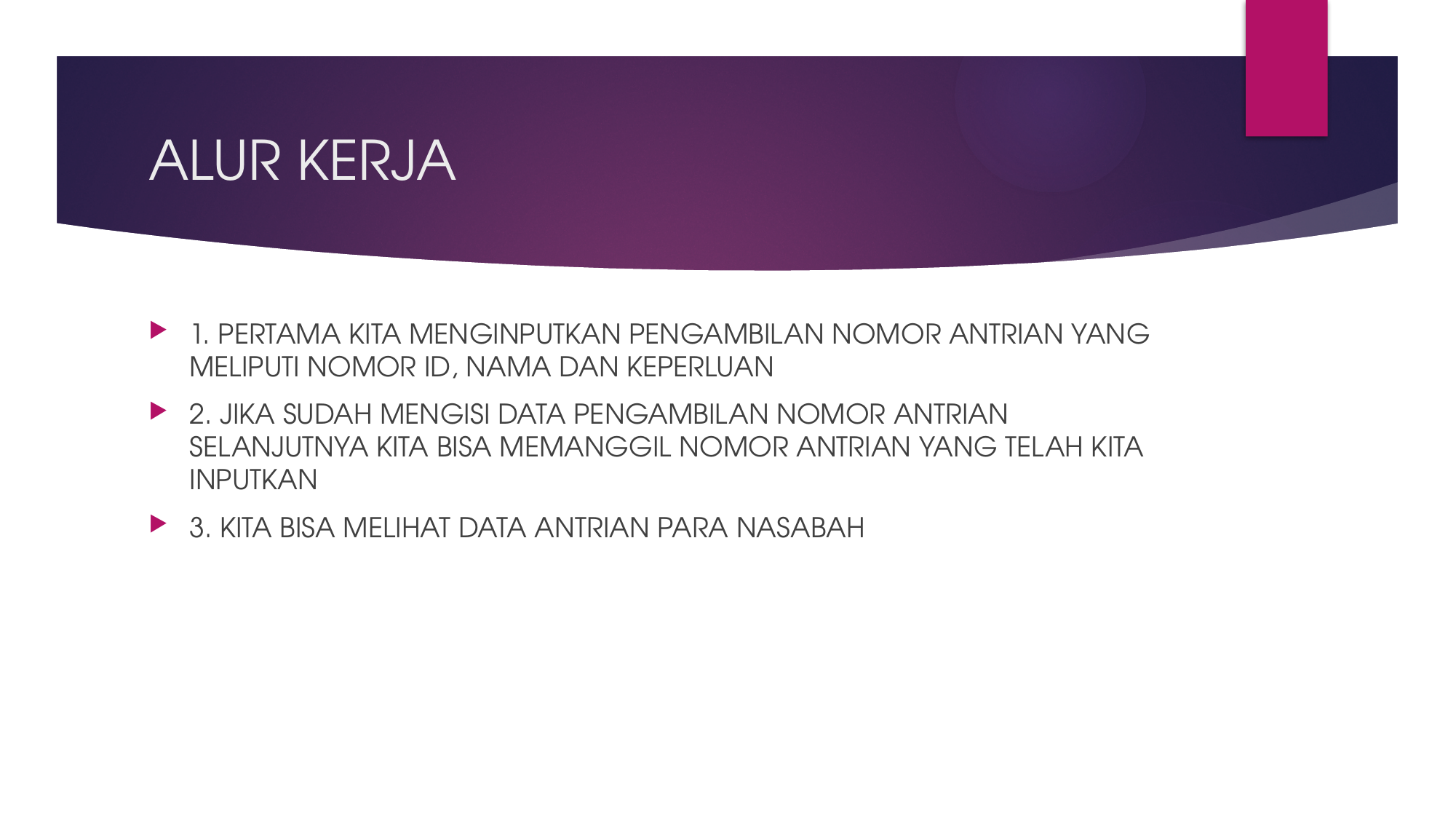

# ALUR KERJA
1. PERTAMA KITA MENGINPUTKAN PENGAMBILAN NOMOR ANTRIAN YANG MELIPUTI NOMOR ID, NAMA DAN KEPERLUAN
2. JIKA SUDAH MENGISI DATA PENGAMBILAN NOMOR ANTRIAN SELANJUTNYA KITA BISA MEMANGGIL NOMOR ANTRIAN YANG TELAH KITA INPUTKAN
3. KITA BISA MELIHAT DATA ANTRIAN PARA NASABAH